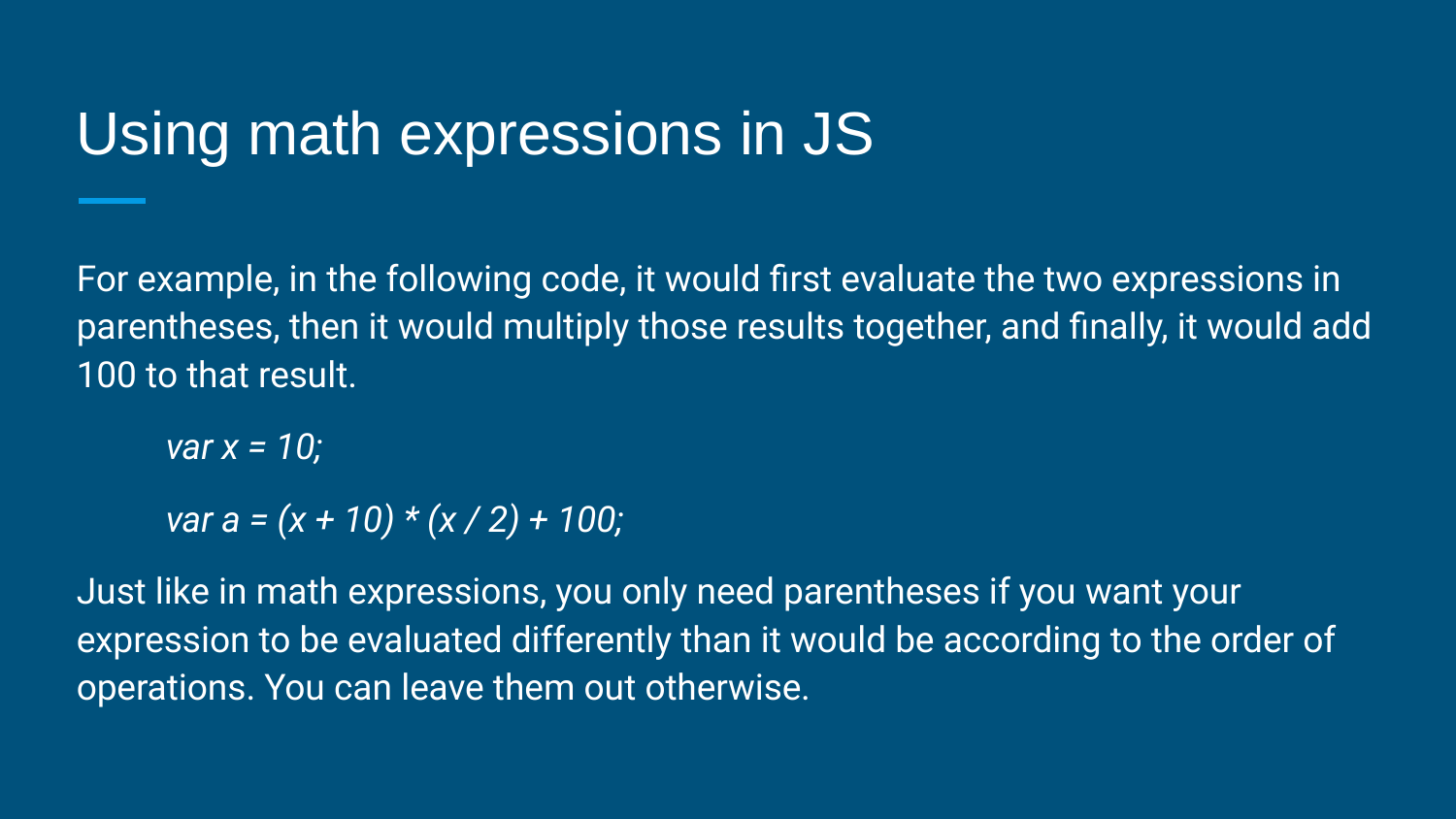

# Using math expressions in JS
For example, in the following code, it would first evaluate the two expressions in parentheses, then it would multiply those results together, and finally, it would add 100 to that result.
  var x = 10;
  var a = (x + 10) * (x / 2) + 100;
Just like in math expressions, you only need parentheses if you want your expression to be evaluated differently than it would be according to the order of operations. You can leave them out otherwise.